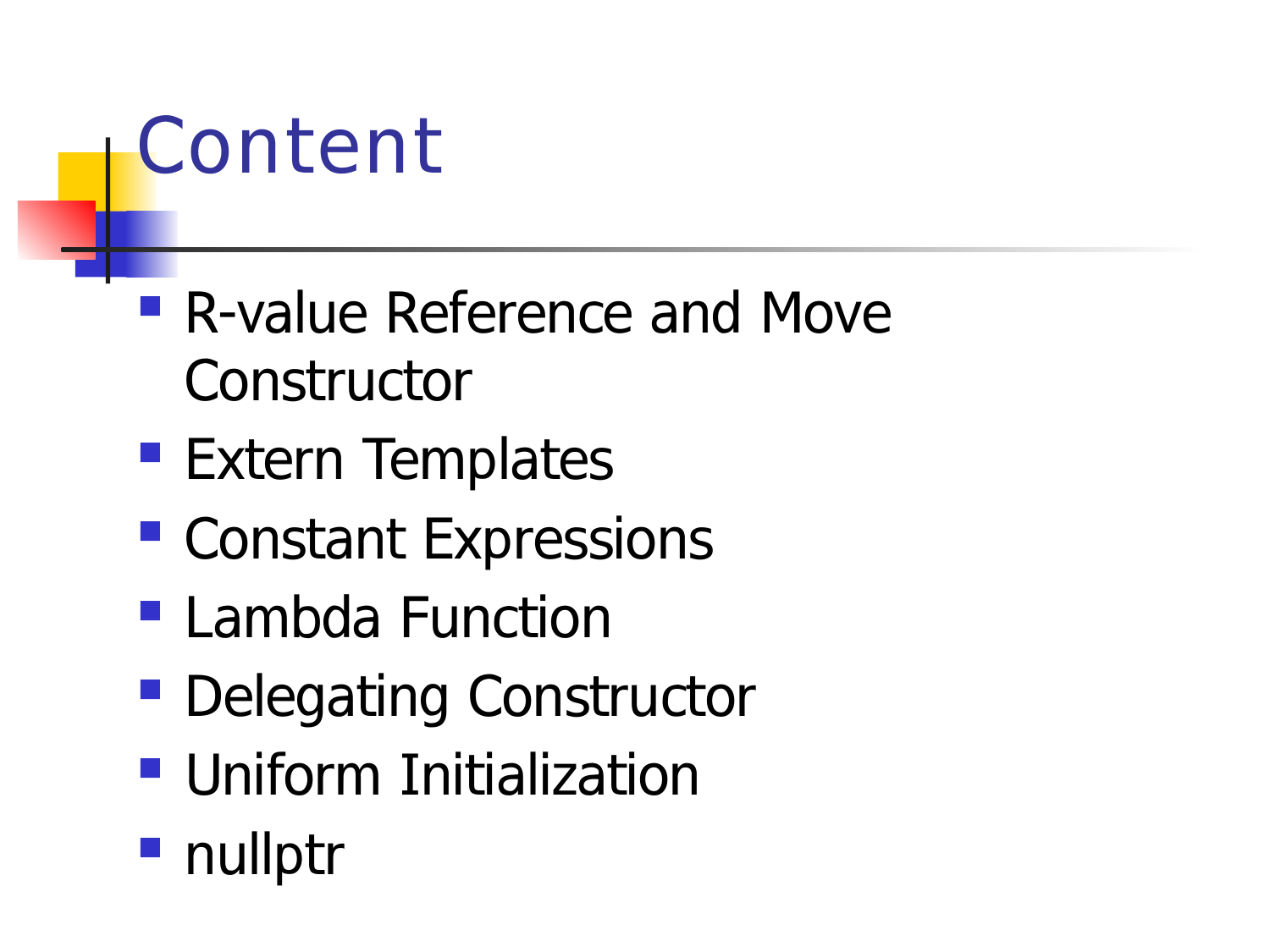

# Content
R-value Reference and Move Constructor
Extern Templates
Constant Expressions
Lambda Function
Delegating Constructor
Uniform Initialization
nullptr